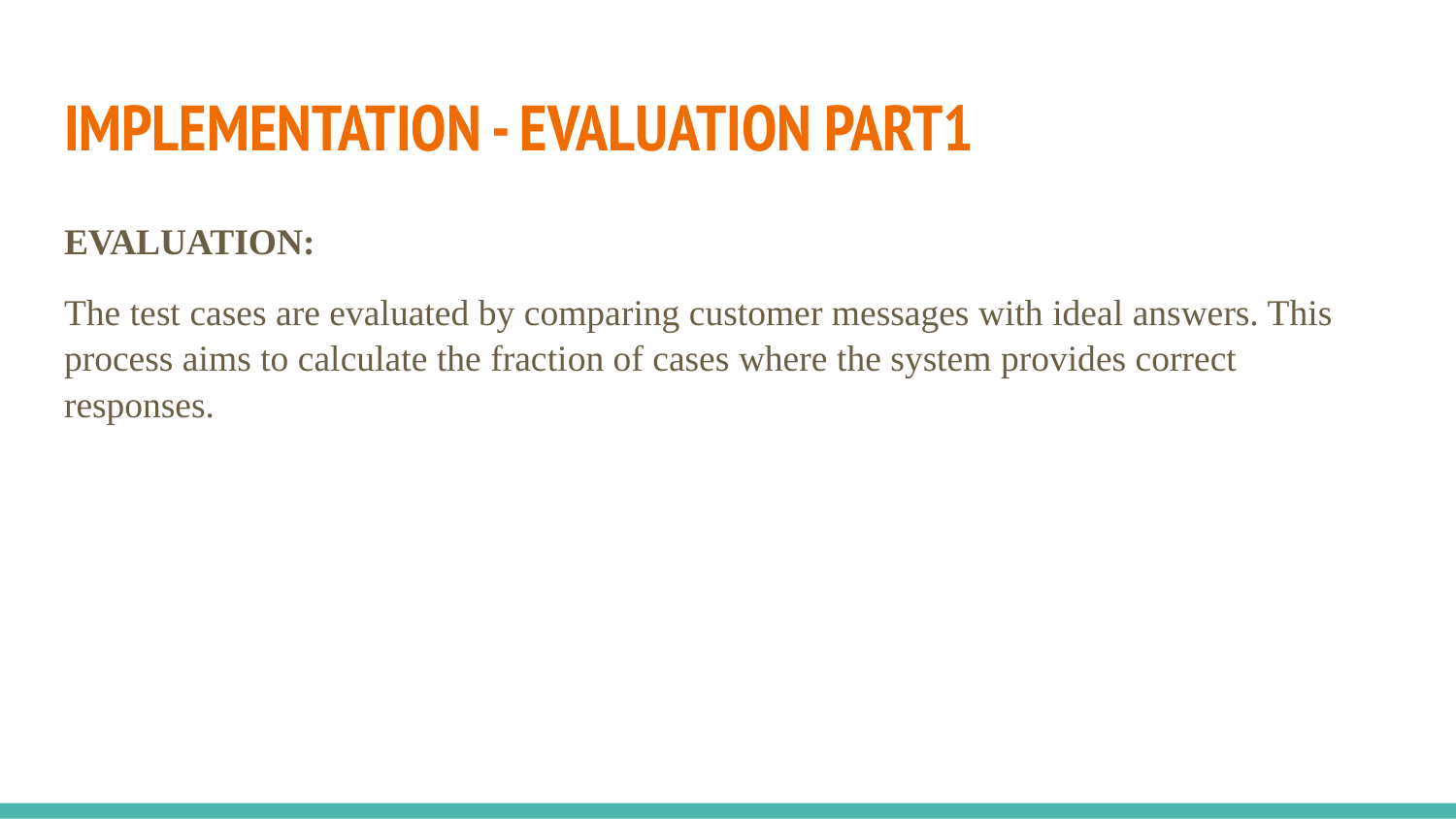

# IMPLEMENTATION - EVALUATION PART1
EVALUATION:
The test cases are evaluated by comparing customer messages with ideal answers. This process aims to calculate the fraction of cases where the system provides correct responses.